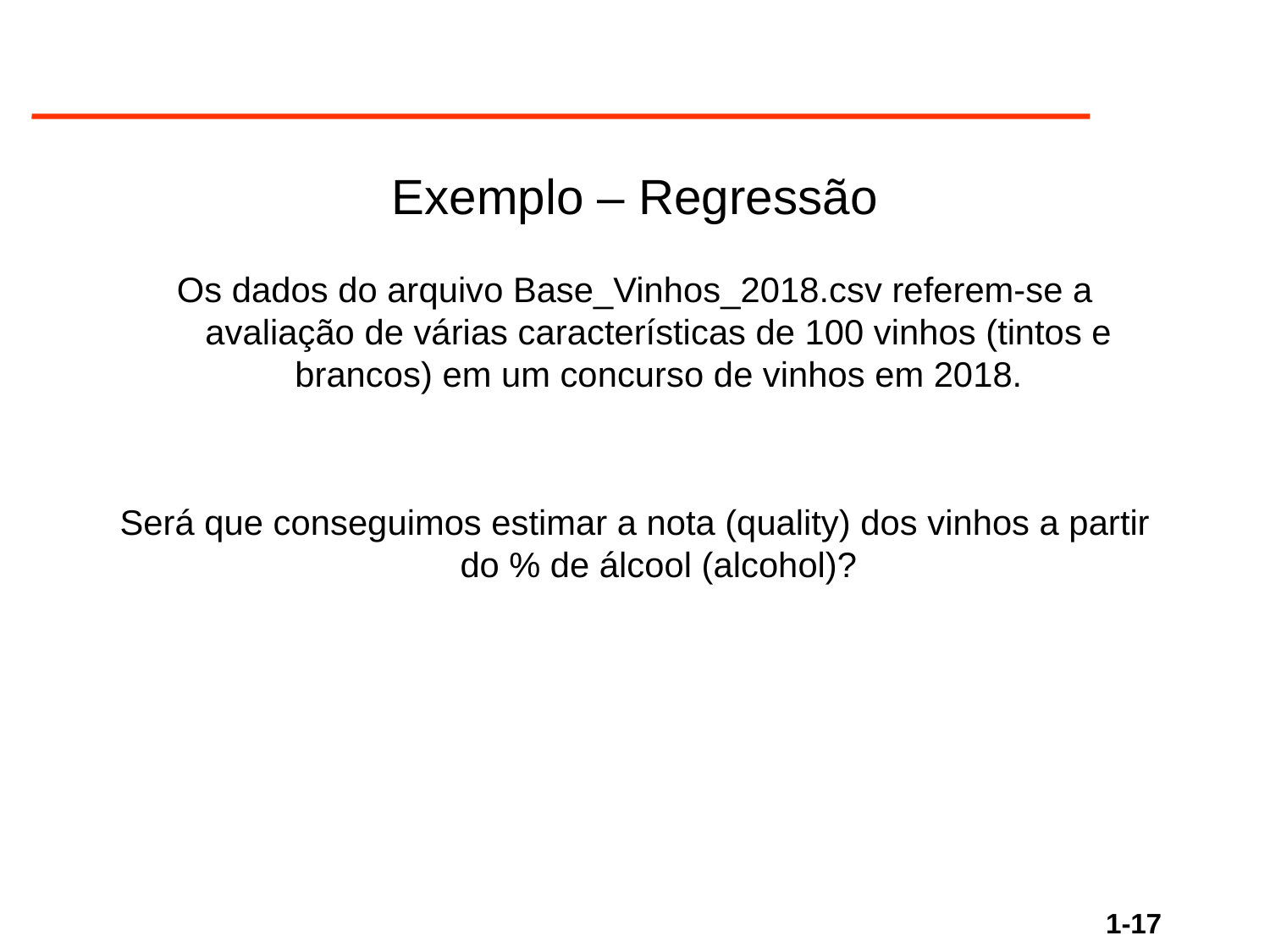

Exemplo – Regressão

Os dados do arquivo Base_Vinhos_2018.csv referem-se a avaliação de várias características de 100 vinhos (tintos e brancos) em um concurso de vinhos em 2018.

Será que conseguimos estimar a nota (quality) dos vinhos a partir do % de álcool (alcohol)?
1-17